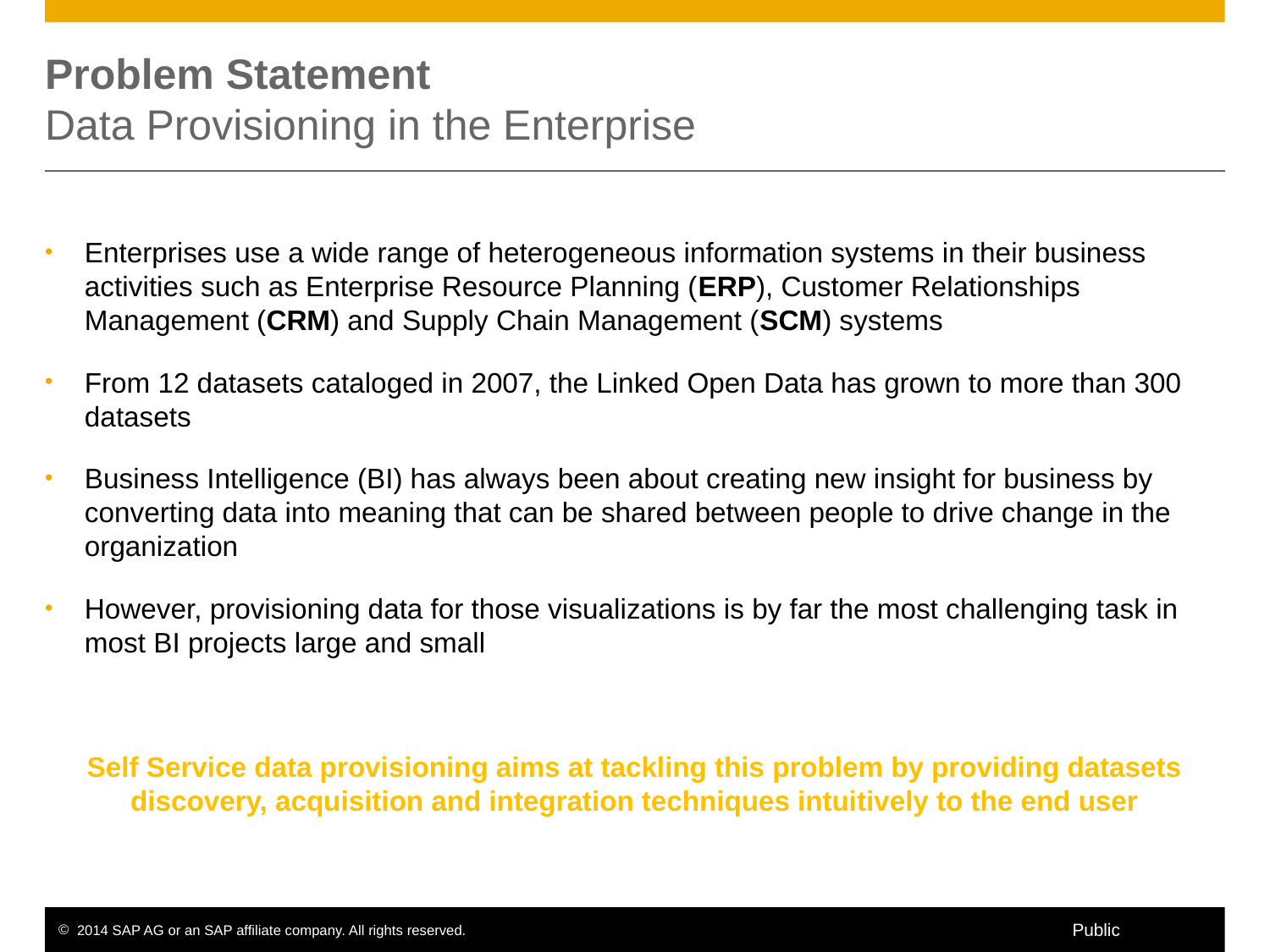

# Problem Statement Data Provisioning in the Enterprise
Enterprises use a wide range of heterogeneous information systems in their business activities such as Enterprise Resource Planning (ERP), Customer Relationships Management (CRM) and Supply Chain Management (SCM) systems
From 12 datasets cataloged in 2007, the Linked Open Data has grown to more than 300 datasets
Business Intelligence (BI) has always been about creating new insight for business by converting data into meaning that can be shared between people to drive change in the organization
However, provisioning data for those visualizations is by far the most challenging task in most BI projects large and small

Self Service data provisioning aims at tackling this problem by providing datasets discovery, acquisition and integration techniques intuitively to the end user